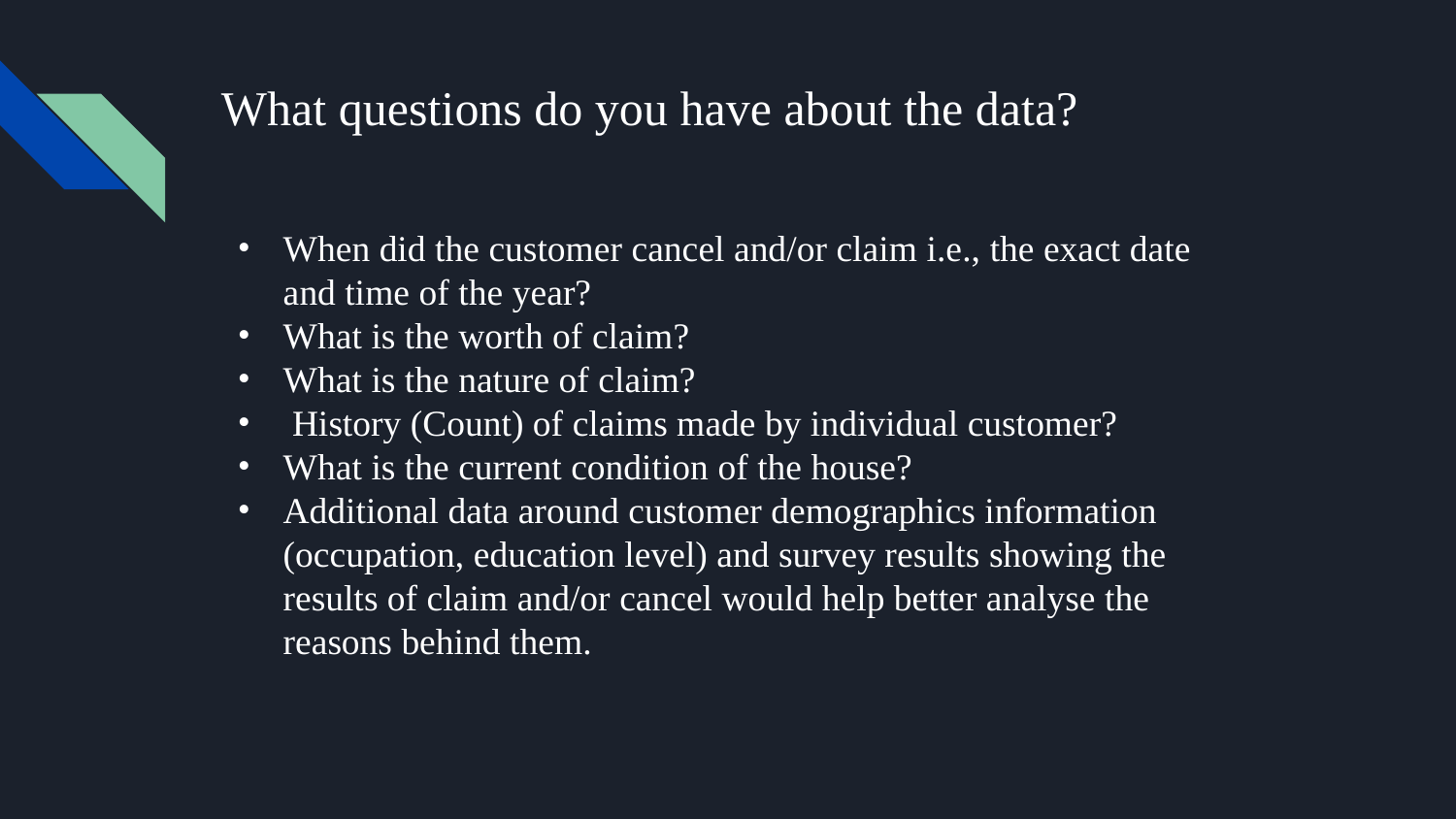

# What questions do you have about the data?
When did the customer cancel and/or claim i.e., the exact date and time of the year?
What is the worth of claim?
What is the nature of claim?
 History (Count) of claims made by individual customer?
What is the current condition of the house?
Additional data around customer demographics information (occupation, education level) and survey results showing the results of claim and/or cancel would help better analyse the reasons behind them.